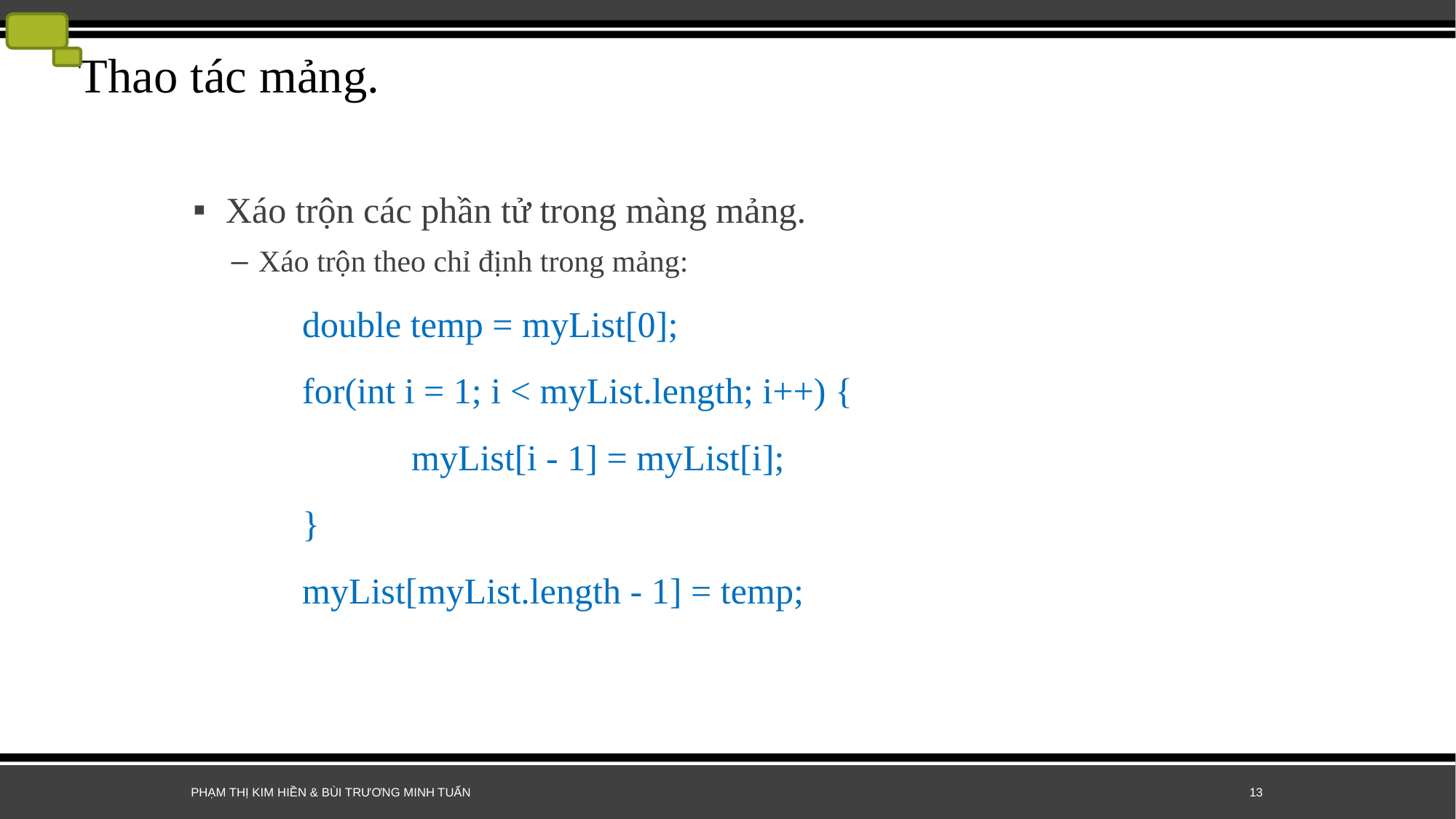

# Thao tác mảng.

Xáo trộn các phần tử trong màng mảng.
Xáo trộn theo chỉ định trong mảng:
	double temp = myList[0];
	for(int i = 1; i < myList.length; i++) {
		myList[i - 1] = myList[i];
	}
	myList[myList.length - 1] = temp;
Phạm Thị Kim Hiền & Bùi Trương Minh Tuấn
13